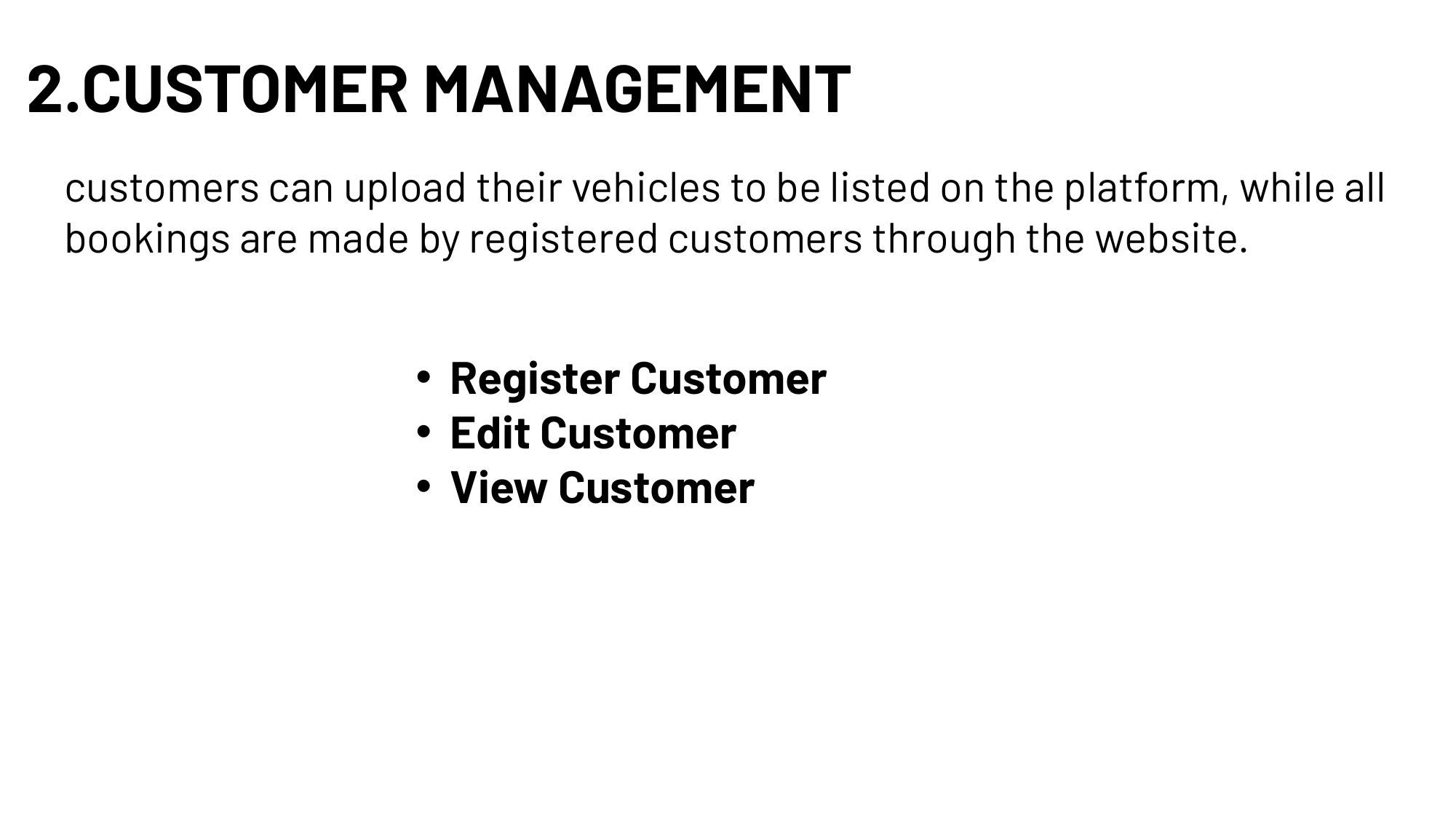

# 2.CUSTOMER MANAGEMENT
customers can upload their vehicles to be listed on the platform, while all bookings are made by registered customers through the website.
Register Customer
Edit Customer
View Customer